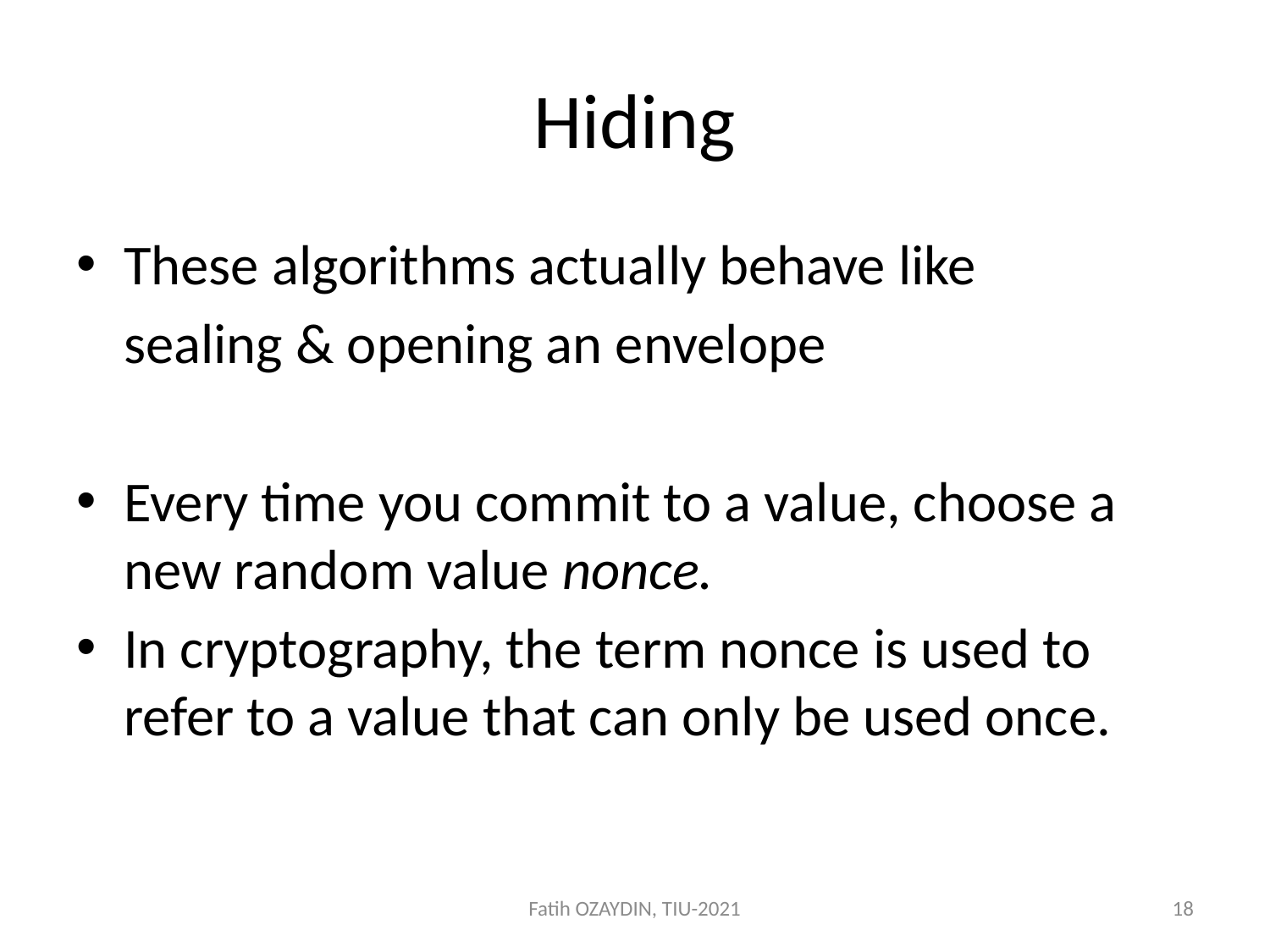

# Hiding
These algorithms actually behave like
	sealing & opening an envelope

Every time you commit to a value, choose a new random value nonce.
In cryptography, the term nonce is used to refer to a value that can only be used once.
Fatih OZAYDIN, TIU-2021
18